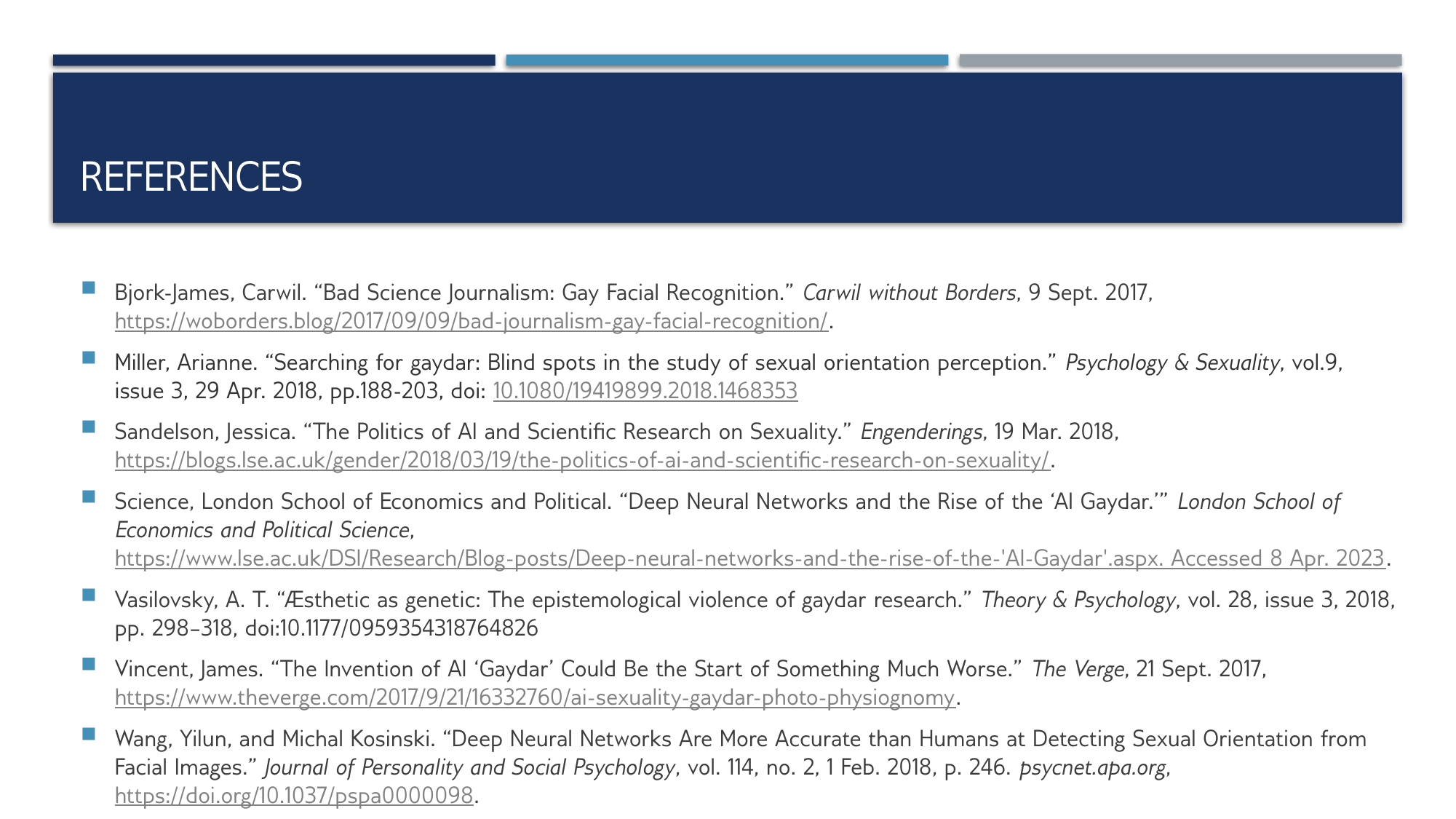

# references
Bjork-James, Carwil. “Bad Science Journalism: Gay Facial Recognition.” Carwil without Borders, 9 Sept. 2017, https://woborders.blog/2017/09/09/bad-journalism-gay-facial-recognition/.
Miller, Arianne. “Searching for gaydar: Blind spots in the study of sexual orientation perception.” Psychology & Sexuality, vol.9, issue 3, 29 Apr. 2018, pp.188-203, doi: 10.1080/19419899.2018.1468353
Sandelson, Jessica. “The Politics of AI and Scientific Research on Sexuality.” Engenderings, 19 Mar. 2018, https://blogs.lse.ac.uk/gender/2018/03/19/the-politics-of-ai-and-scientific-research-on-sexuality/.
Science, London School of Economics and Political. “Deep Neural Networks and the Rise of the ‘AI Gaydar.’” London School of Economics and Political Science, https://www.lse.ac.uk/DSI/Research/Blog-posts/Deep-neural-networks-and-the-rise-of-the-'AI-Gaydar'.aspx. Accessed 8 Apr. 2023.
Vasilovsky, A. T. “Aesthetic as genetic: The epistemological violence of gaydar research.” Theory & Psychology, vol. 28, issue 3, 2018, pp. 298–318, doi:10.1177/0959354318764826
Vincent, James. “The Invention of AI ‘Gaydar’ Could Be the Start of Something Much Worse.” The Verge, 21 Sept. 2017, https://www.theverge.com/2017/9/21/16332760/ai-sexuality-gaydar-photo-physiognomy.
Wang, Yilun, and Michal Kosinski. “Deep Neural Networks Are More Accurate than Humans at Detecting Sexual Orientation from Facial Images.” Journal of Personality and Social Psychology, vol. 114, no. 2, 1 Feb. 2018, p. 246. psycnet.apa.org, https://doi.org/10.1037/pspa0000098.